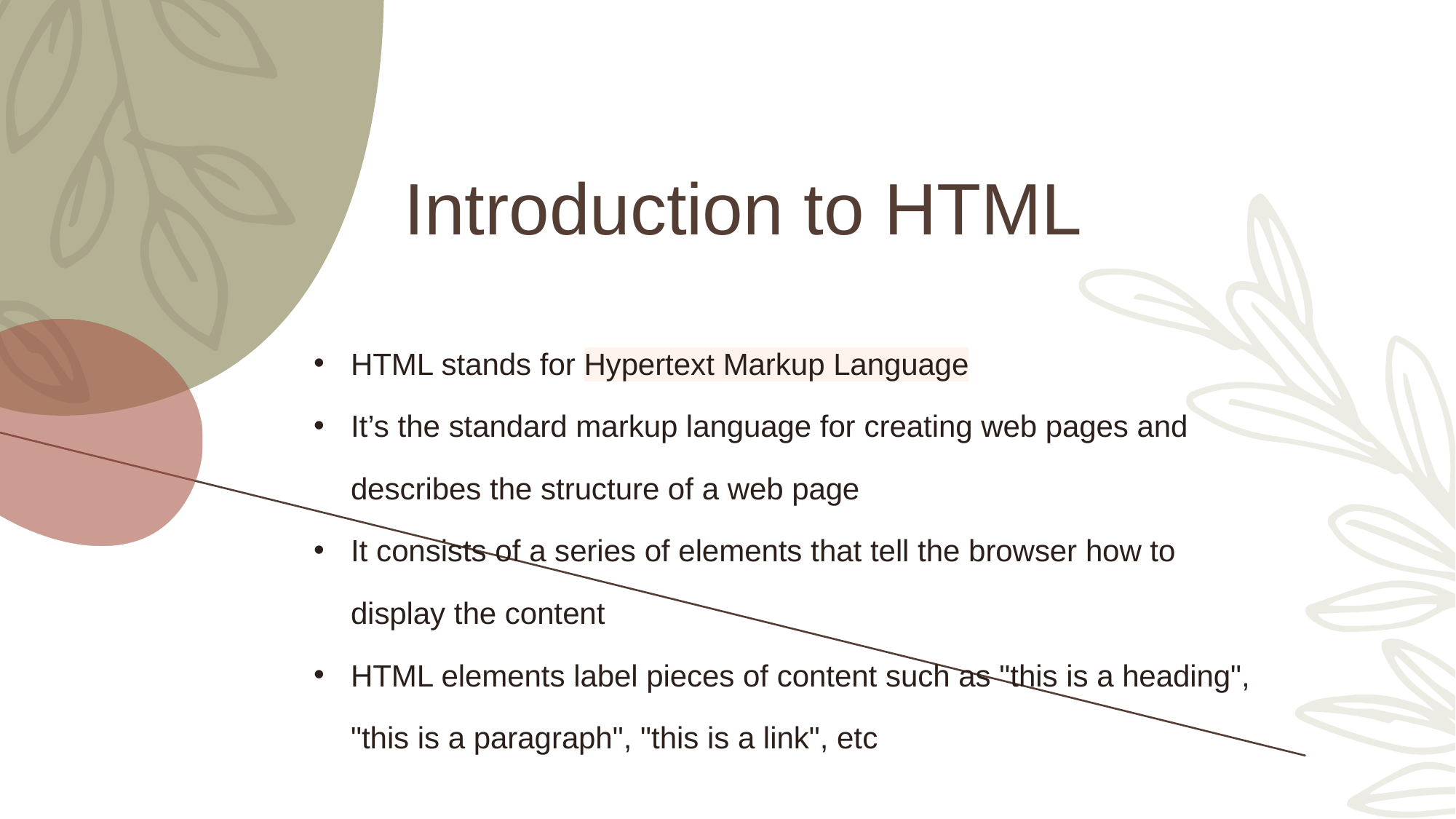

# Introduction to HTML
HTML stands for Hypertext Markup Language
It’s the standard markup language for creating web pages and describes the structure of a web page
It consists of a series of elements that tell the browser how to display the content
HTML elements label pieces of content such as "this is a heading", "this is a paragraph", "this is a link", etc